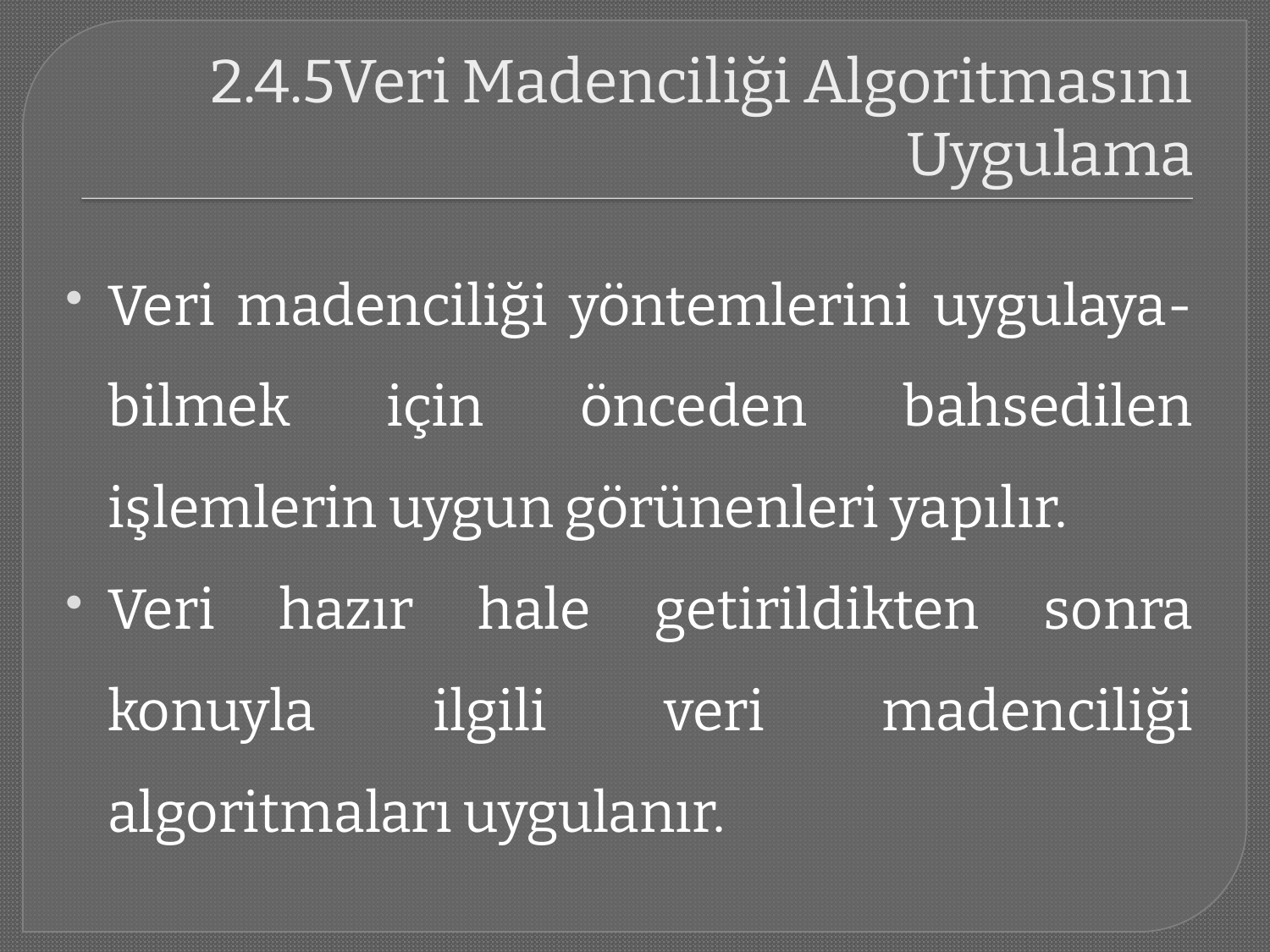

# 2.4.5Veri Madenciliği Algoritmasını Uygulama
Veri madenciliği yöntemlerini uygulaya-bilmek için önceden bahsedilen işlemlerin uygun görünenleri yapılır.
Veri hazır hale getirildikten sonra konuyla ilgili veri madenciliği algoritmaları uygulanır.